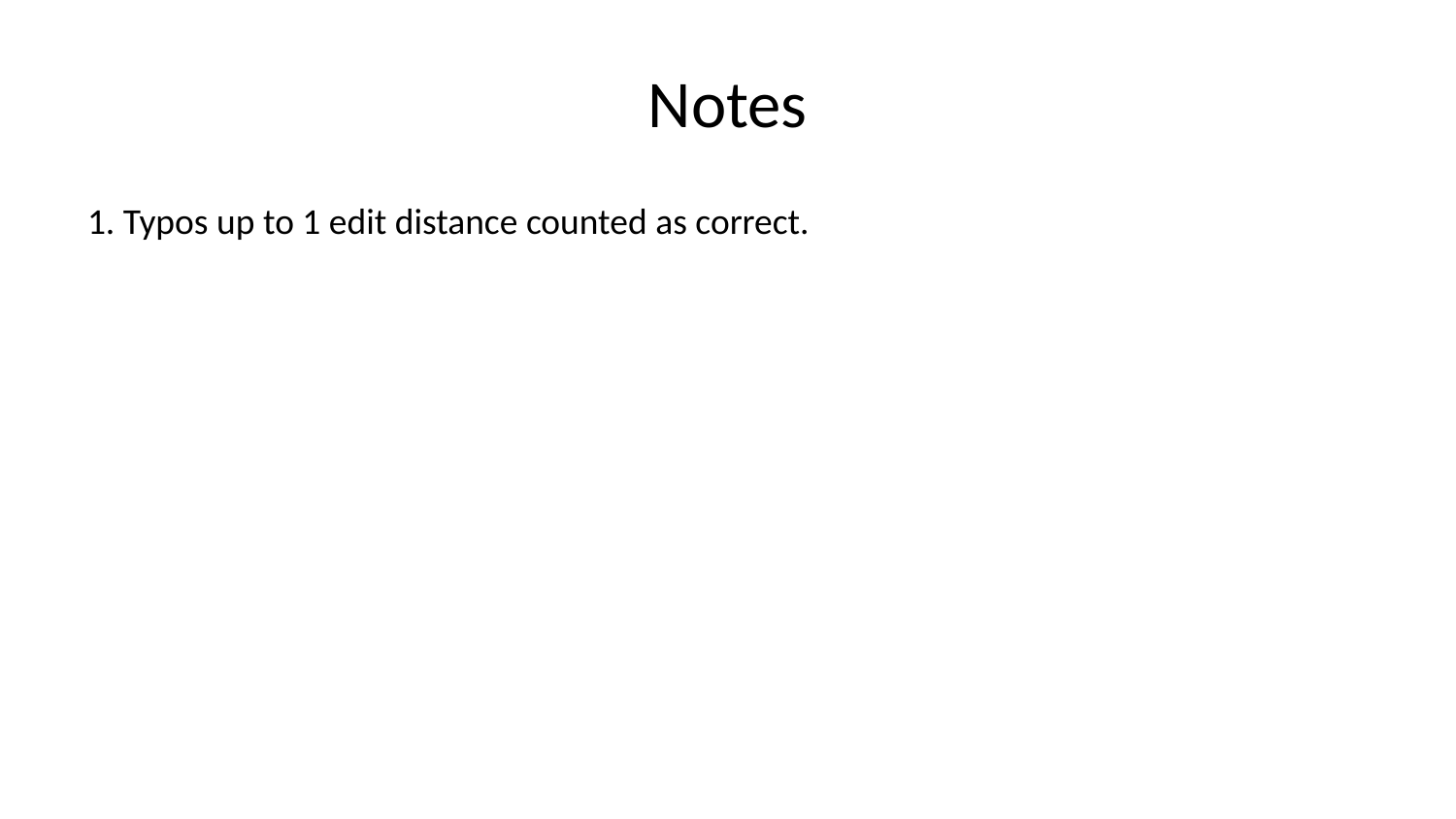

# Notes
1. Typos up to 1 edit distance counted as correct.